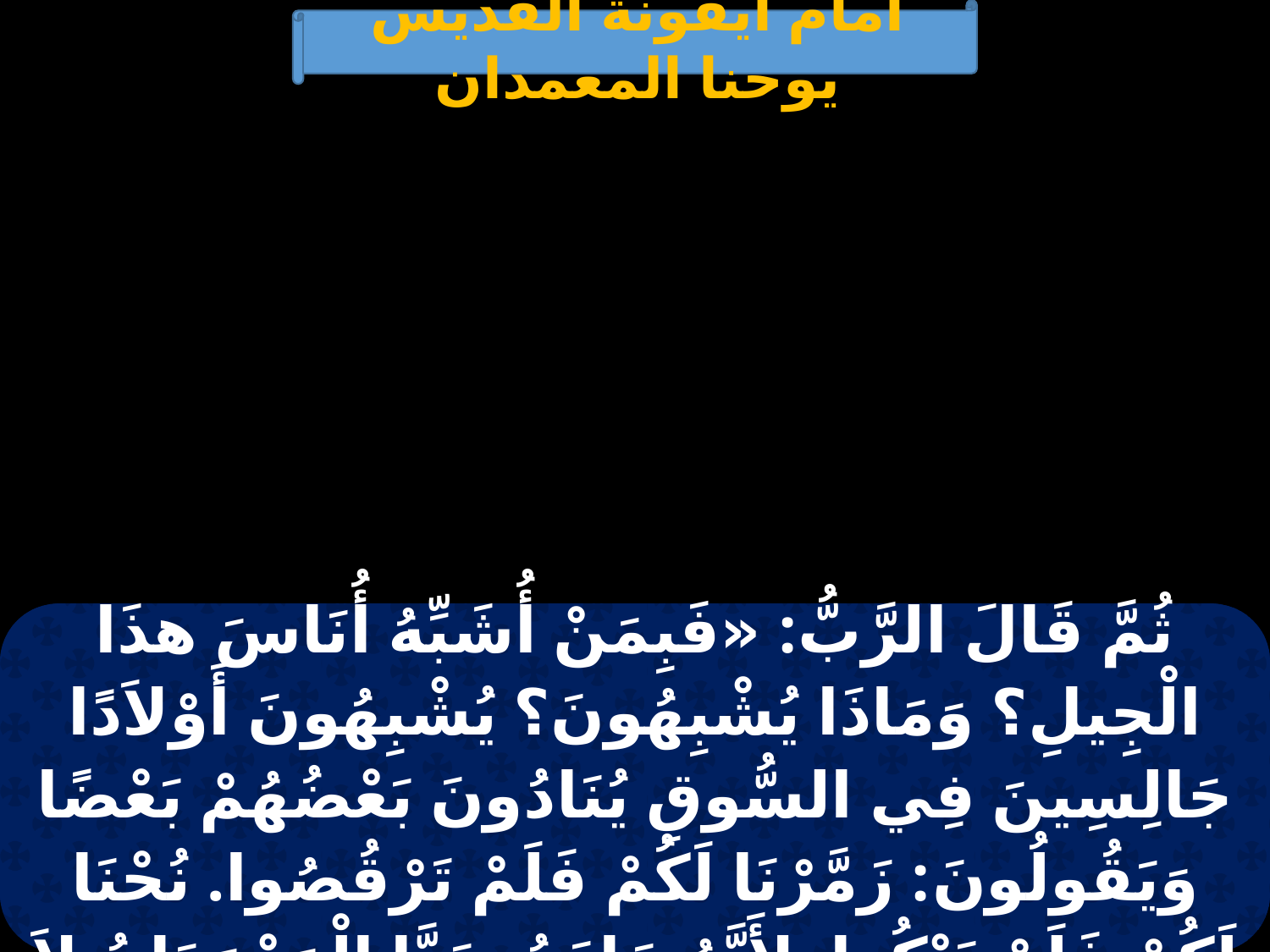

أمام أيقونة القديس يوحنا المعمدان
| ثُمَّ قَالَ الرَّبُّ: «فَبِمَنْ أُشَبِّهُ أُنَاسَ هذَا الْجِيلِ؟ وَمَاذَا يُشْبِهُونَ؟ يُشْبِهُونَ أَوْلاَدًا جَالِسِينَ فِي السُّوقِ يُنَادُونَ بَعْضُهُمْ بَعْضًا وَيَقُولُونَ: زَمَّرْنَا لَكُمْ فَلَمْ تَرْقُصُوا. نُحْنَا لَكُمْ فَلَمْ تَبْكُوا. لأَنَّهُ جَاءَ يُوحَنَّا الْمَعْمَدَانُ لاَ يَأْكُلُ خُبْزًا وَلاَ يَشْرَبُ خَمْرًا، |
| --- |